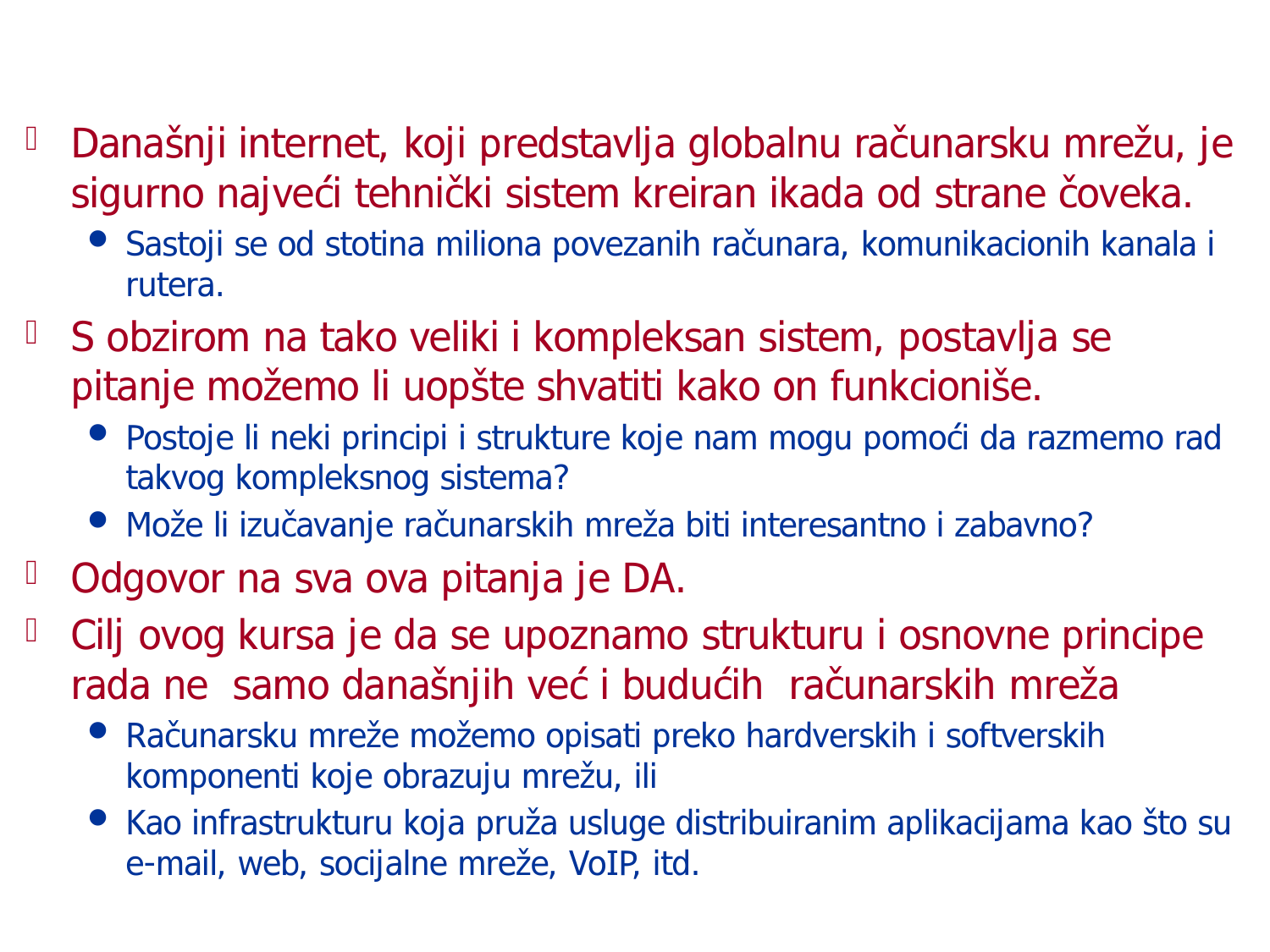

#
Današnji internet, koji predstavlja globalnu računarsku mrežu, je sigurno najveći tehnički sistem kreiran ikada od strane čoveka.
Sastoji se od stotina miliona povezanih računara, komunikacionih kanala i rutera.
S obzirom na tako veliki i kompleksan sistem, postavlja se pitanje možemo li uopšte shvatiti kako on funkcioniše.
Postoje li neki principi i strukture koje nam mogu pomoći da razmemo rad takvog kompleksnog sistema?
Može li izučavanje računarskih mreža biti interesantno i zabavno?
Odgovor na sva ova pitanja je DA.
Cilj ovog kursa je da se upoznamo strukturu i osnovne principe rada ne  samo današnjih već i budućih  računarskih mreža
Računarsku mreže možemo opisati preko hardverskih i softverskih komponenti koje obrazuju mrežu, ili
Kao infrastrukturu koja pruža usluge distribuiranim aplikacijama kao što su e-mail, web, socijalne mreže, VoIP, itd.